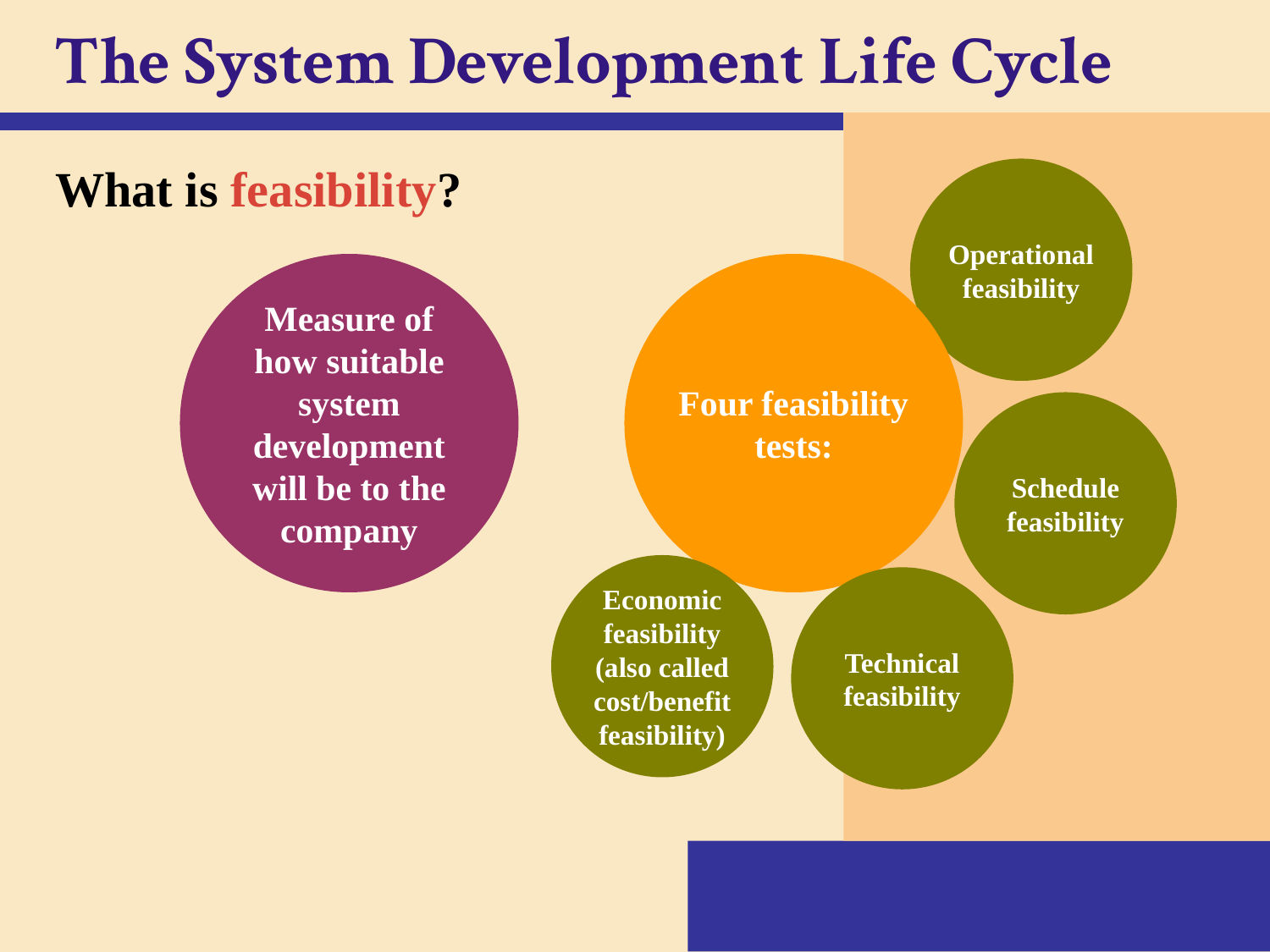

# The System Development Life Cycle
What is feasibility?
Operational feasibility
Measure of how suitable system development will be to the company
Four feasibility tests:
Schedule feasibility
Economic feasibility (also called cost/benefit feasibility)
Technical feasibility